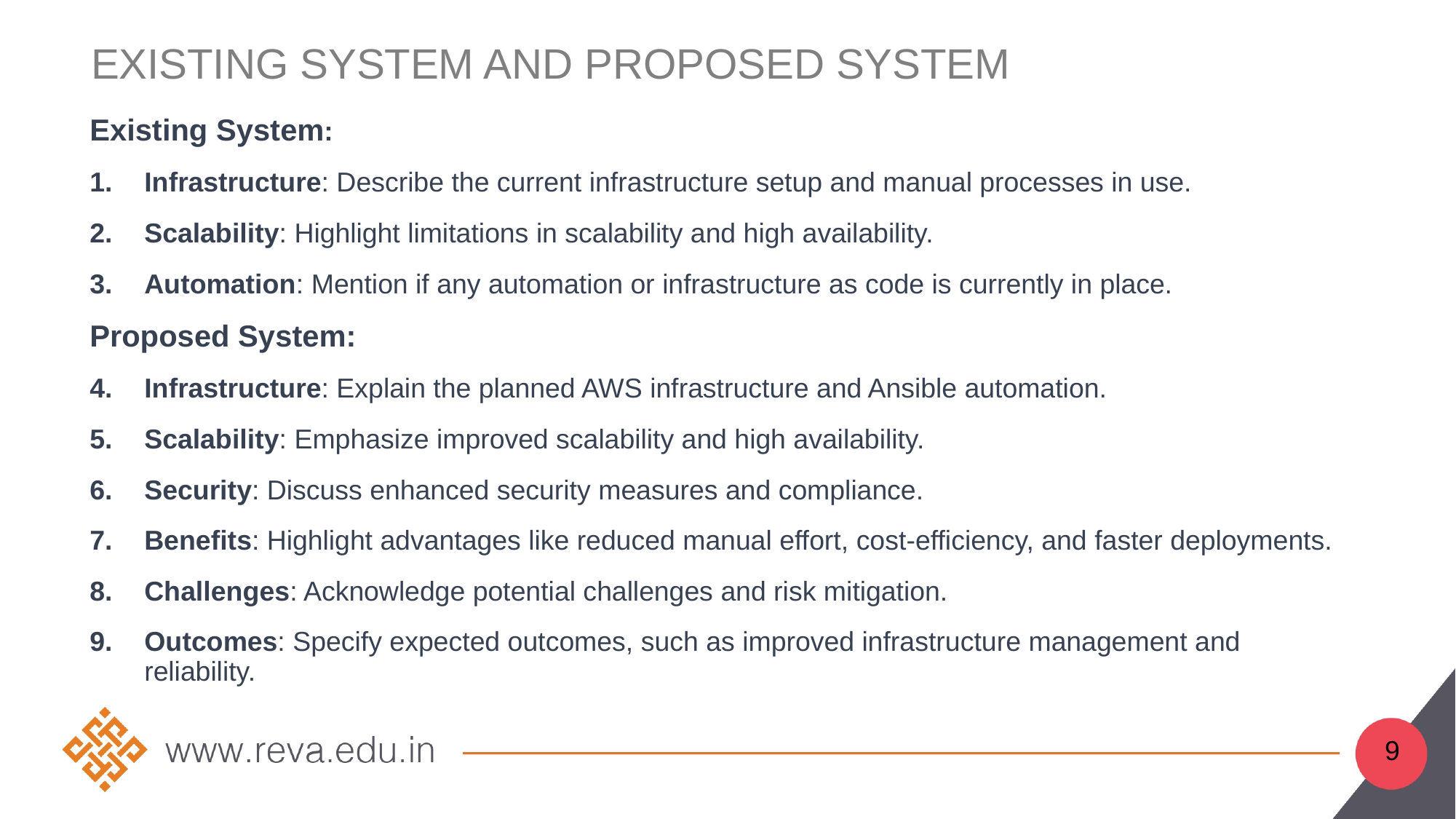

# Existing System and Proposed System
Existing System:
Infrastructure: Describe the current infrastructure setup and manual processes in use.
Scalability: Highlight limitations in scalability and high availability.
Automation: Mention if any automation or infrastructure as code is currently in place.
Proposed System:
Infrastructure: Explain the planned AWS infrastructure and Ansible automation.
Scalability: Emphasize improved scalability and high availability.
Security: Discuss enhanced security measures and compliance.
Benefits: Highlight advantages like reduced manual effort, cost-efficiency, and faster deployments.
Challenges: Acknowledge potential challenges and risk mitigation.
Outcomes: Specify expected outcomes, such as improved infrastructure management and reliability.

9